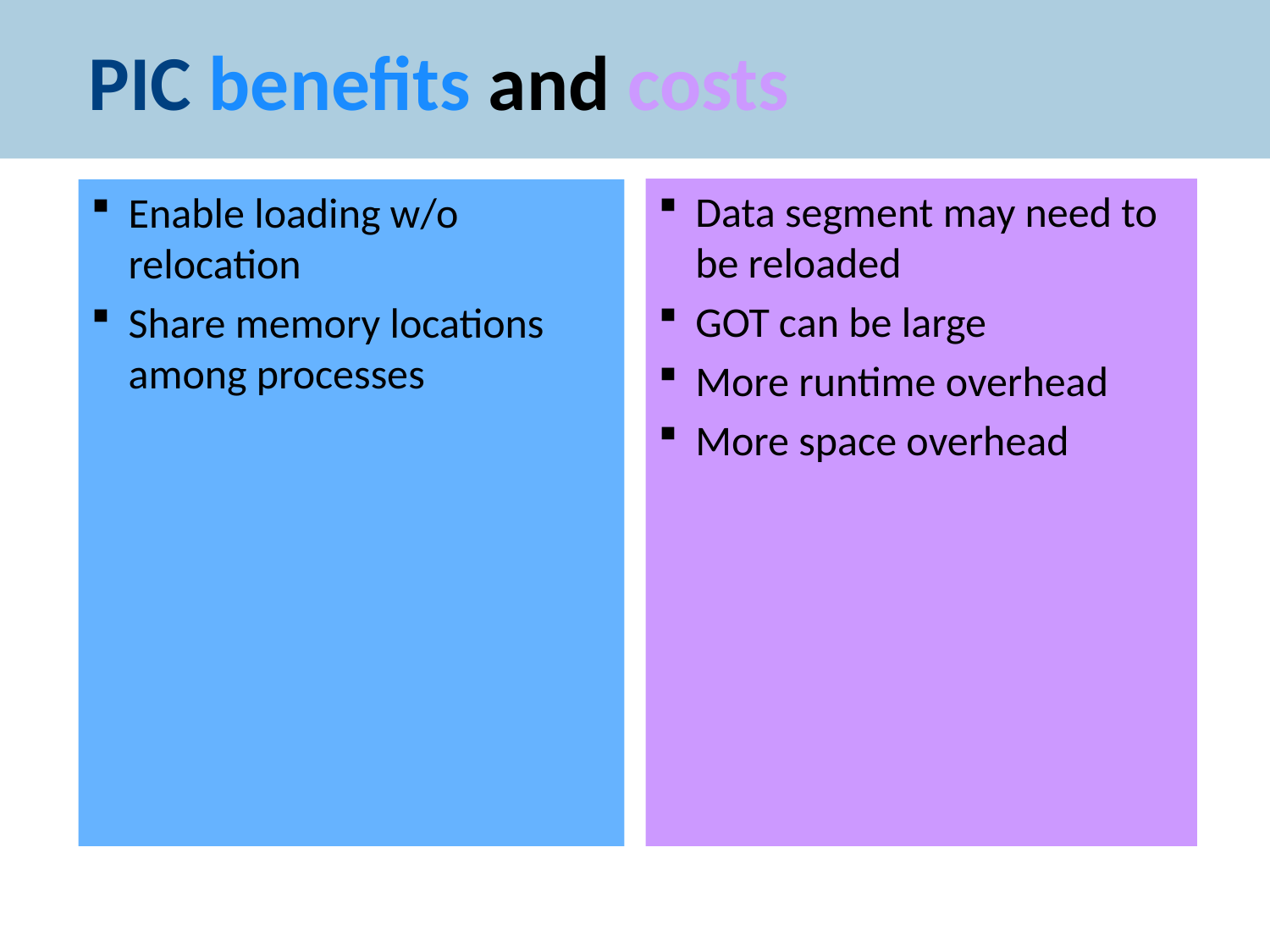

# PIC benefits and costs
Data segment may need to be reloaded
GOT can be large
More runtime overhead
More space overhead
Enable loading w/o relocation
Share memory locations among processes